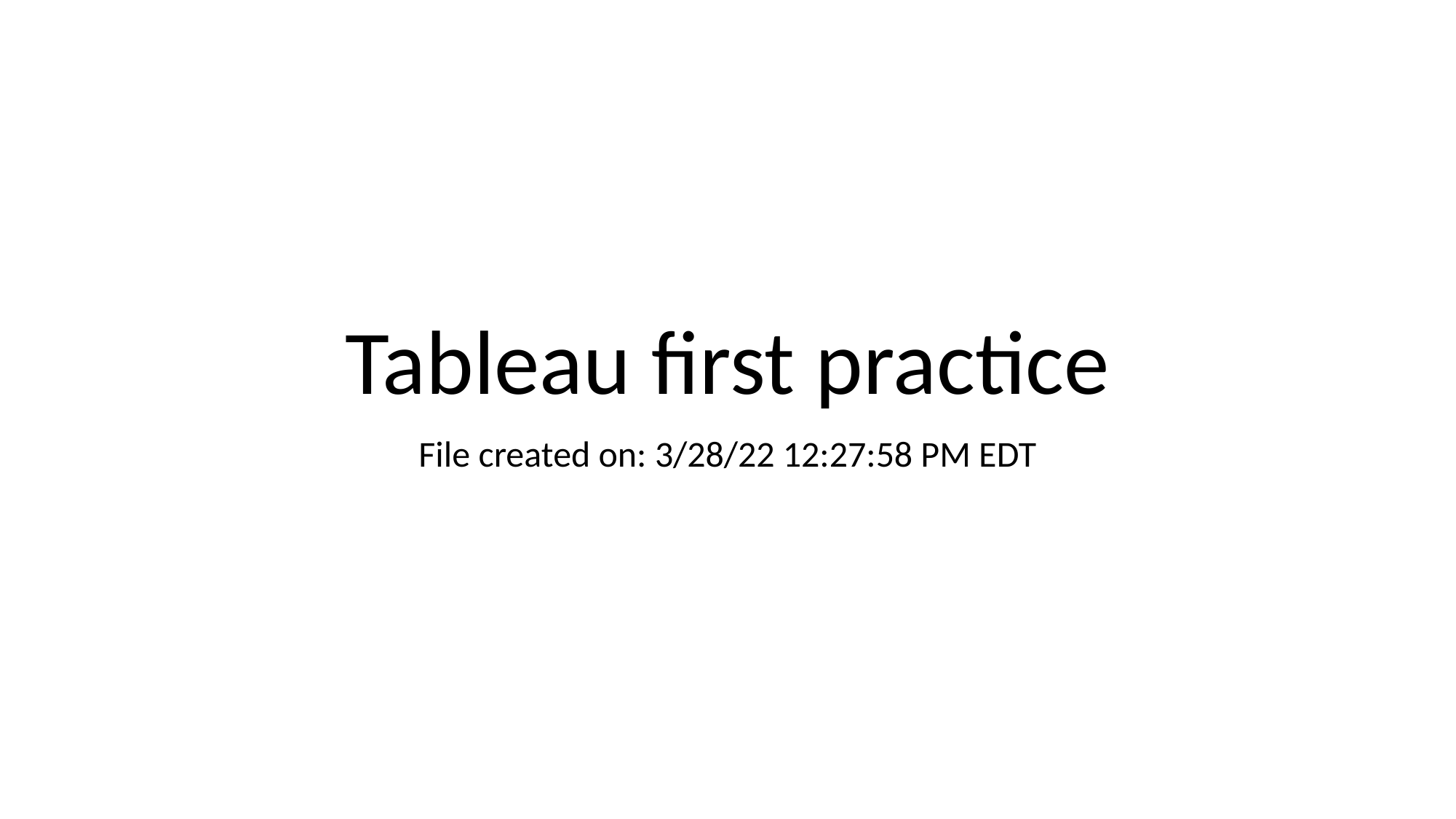

# Tableau first practice
File created on: 3/28/22 12:27:58 PM EDT